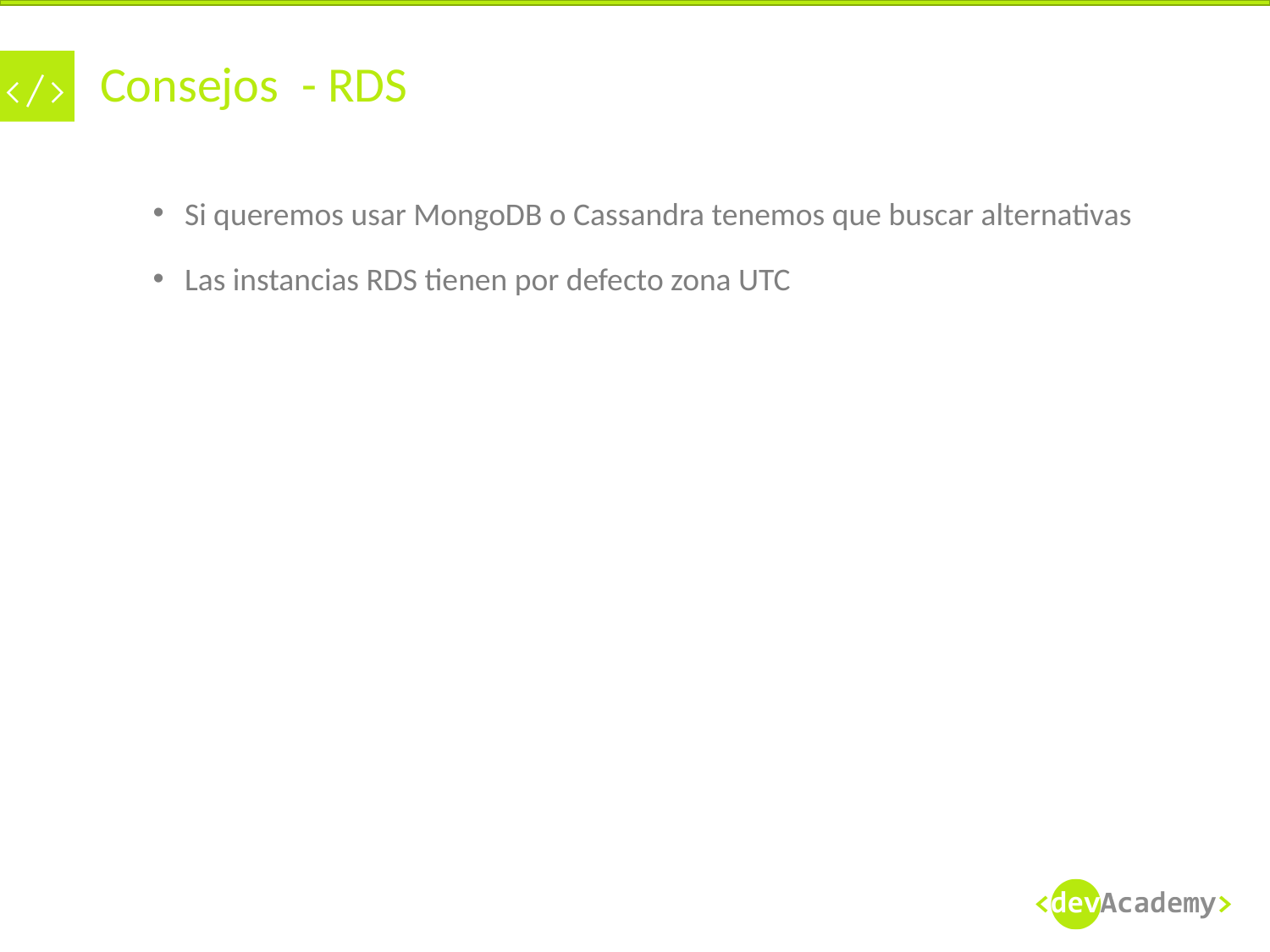

# Consejos  - RDS
Si queremos usar MongoDB o Cassandra tenemos que buscar alternativas
Las instancias RDS tienen por defecto zona UTC